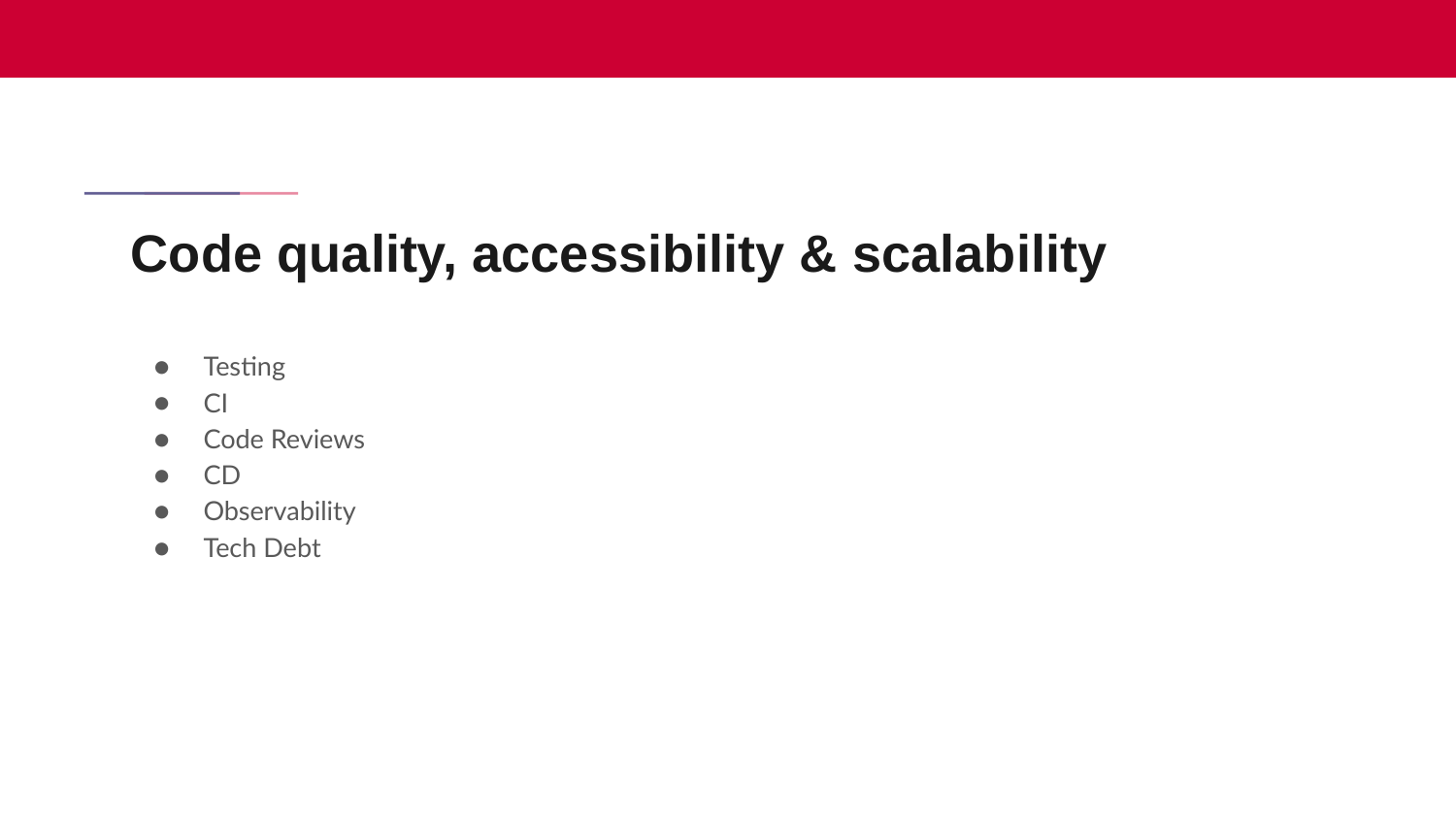

# Code quality, accessibility & scalability
Testing
CI
Code Reviews
CD
Observability
Tech Debt